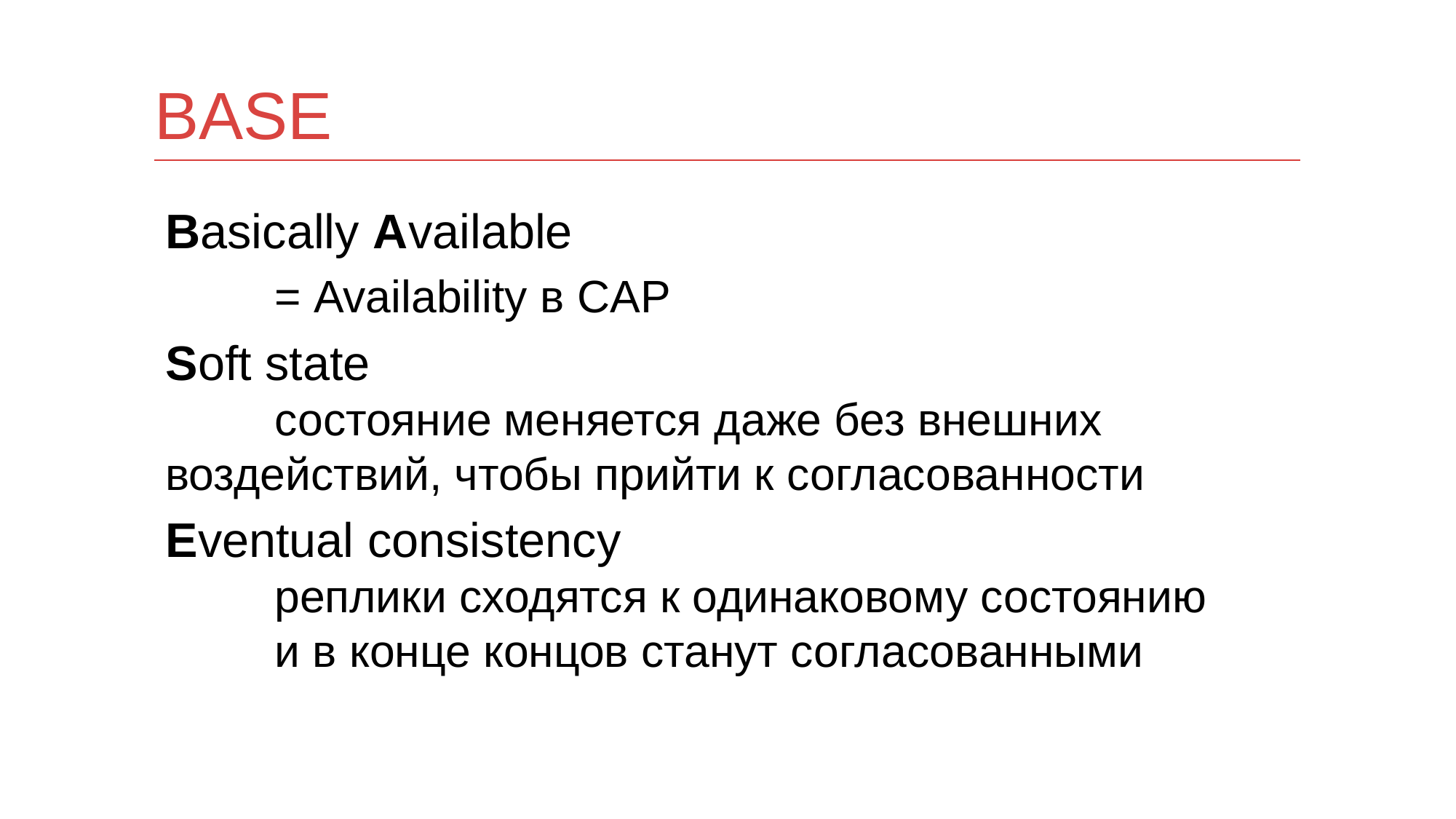

# BASE
Basically Available
	= Availability в CAP
Soft state
	состояние меняется даже без внешних 	воздействий, чтобы прийти к согласованности
Eventual consistency
	реплики сходятся к одинаковому состоянию
	и в конце концов станут согласованными